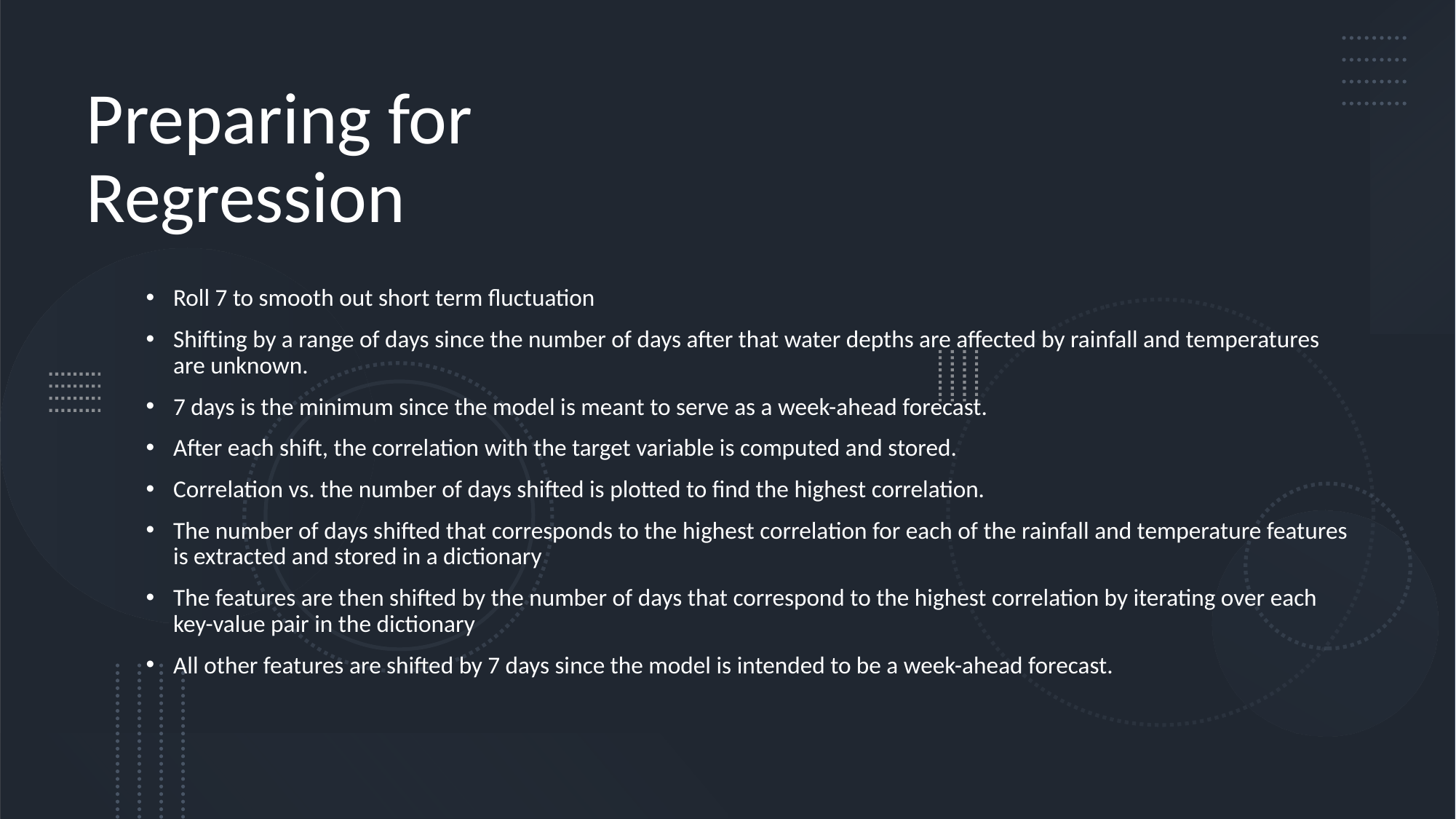

Preparing for Regression

Roll 7 to smooth out short term fluctuation
Shifting by a range of days since the number of days after that water depths are affected by rainfall and temperatures are unknown.
7 days is the minimum since the model is meant to serve as a week-ahead forecast.
After each shift, the correlation with the target variable is computed and stored.
Correlation vs. the number of days shifted is plotted to find the highest correlation.
The number of days shifted that corresponds to the highest correlation for each of the rainfall and temperature features is extracted and stored in a dictionary
The features are then shifted by the number of days that correspond to the highest correlation by iterating over each key-value pair in the dictionary
All other features are shifted by 7 days since the model is intended to be a week-ahead forecast.